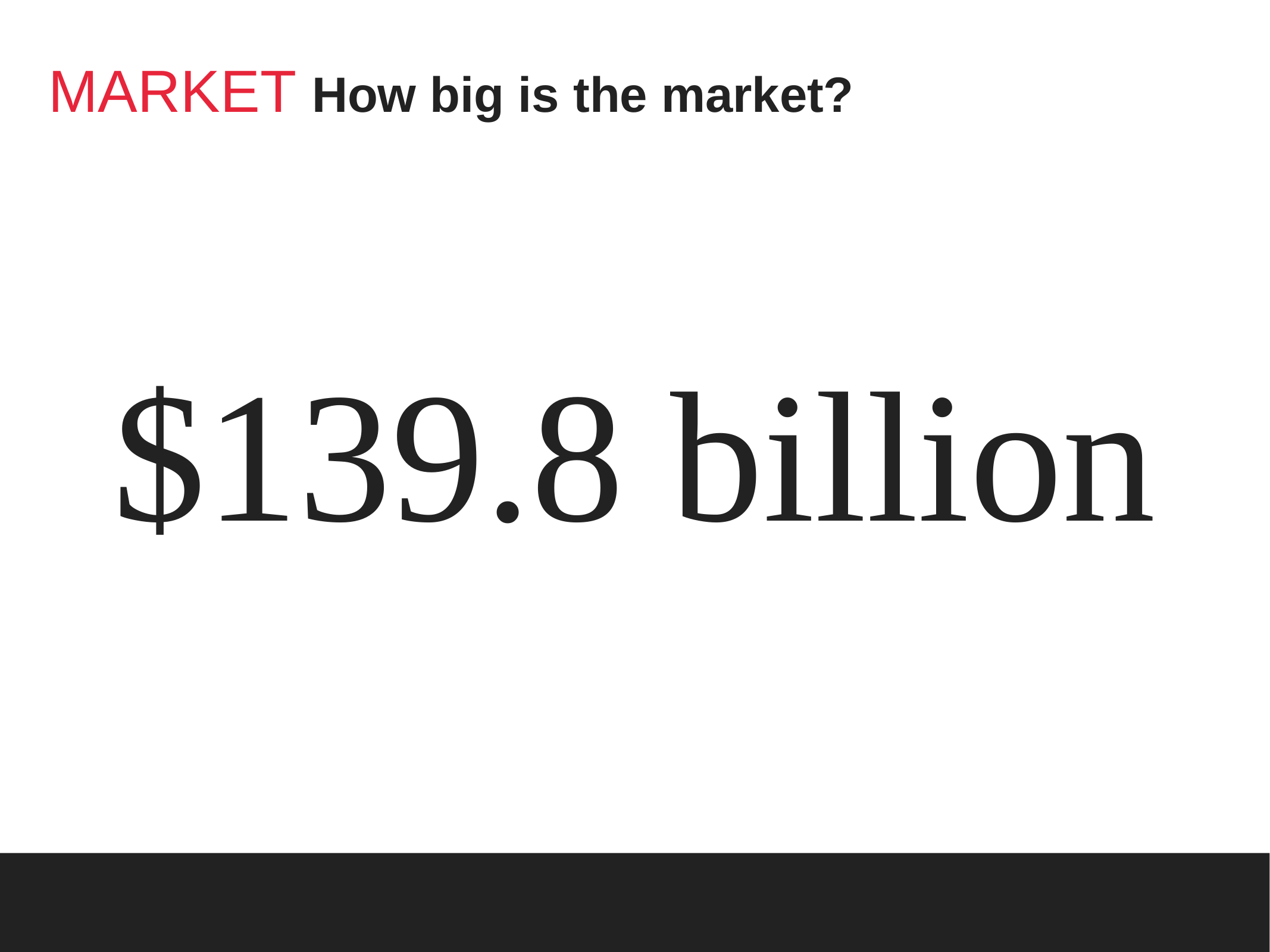

# MARKET How big is the market?

$139.8 billion